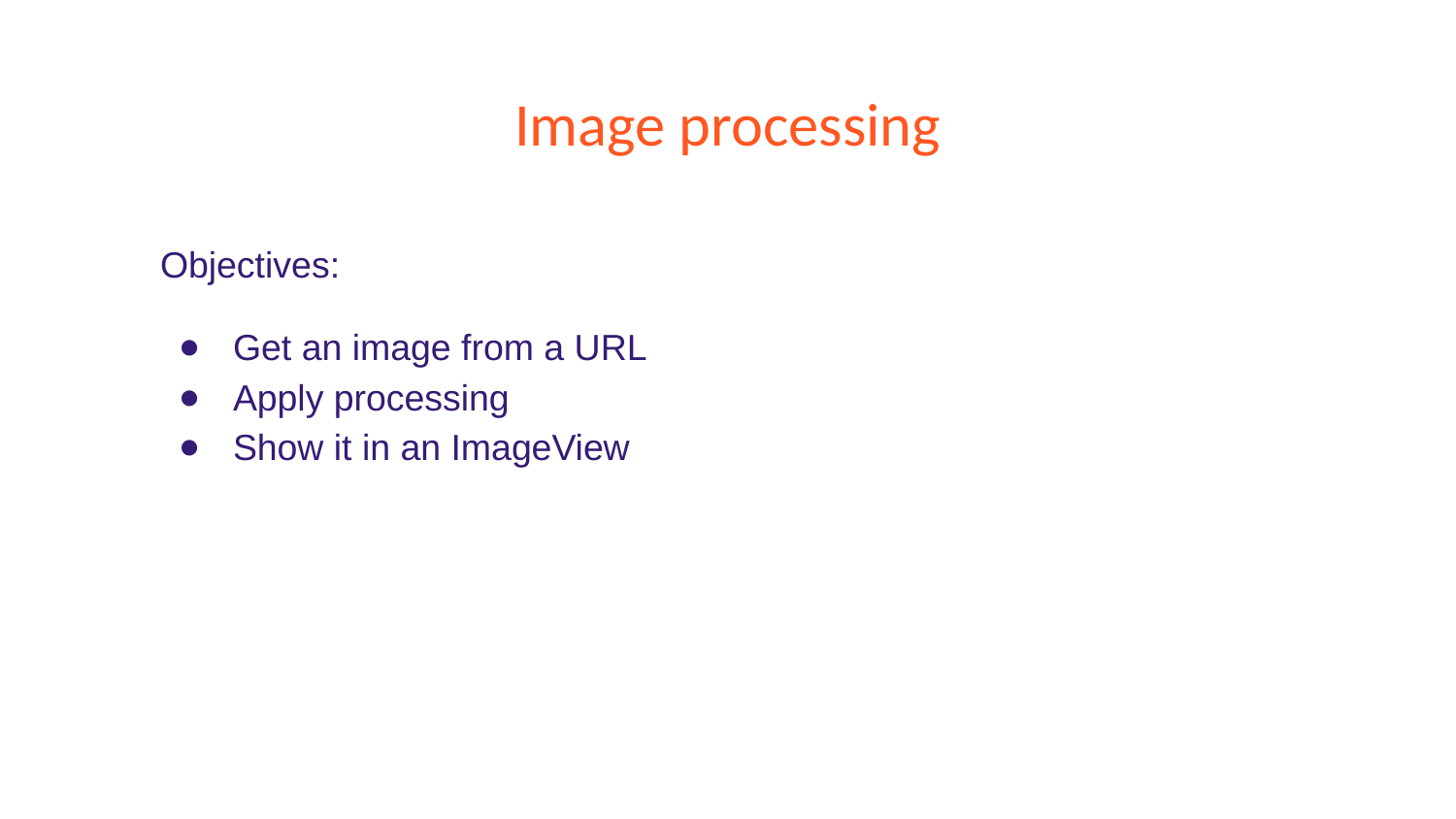

# Image processing
Objectives:
Get an image from a URL
Apply processing
Show it in an ImageView